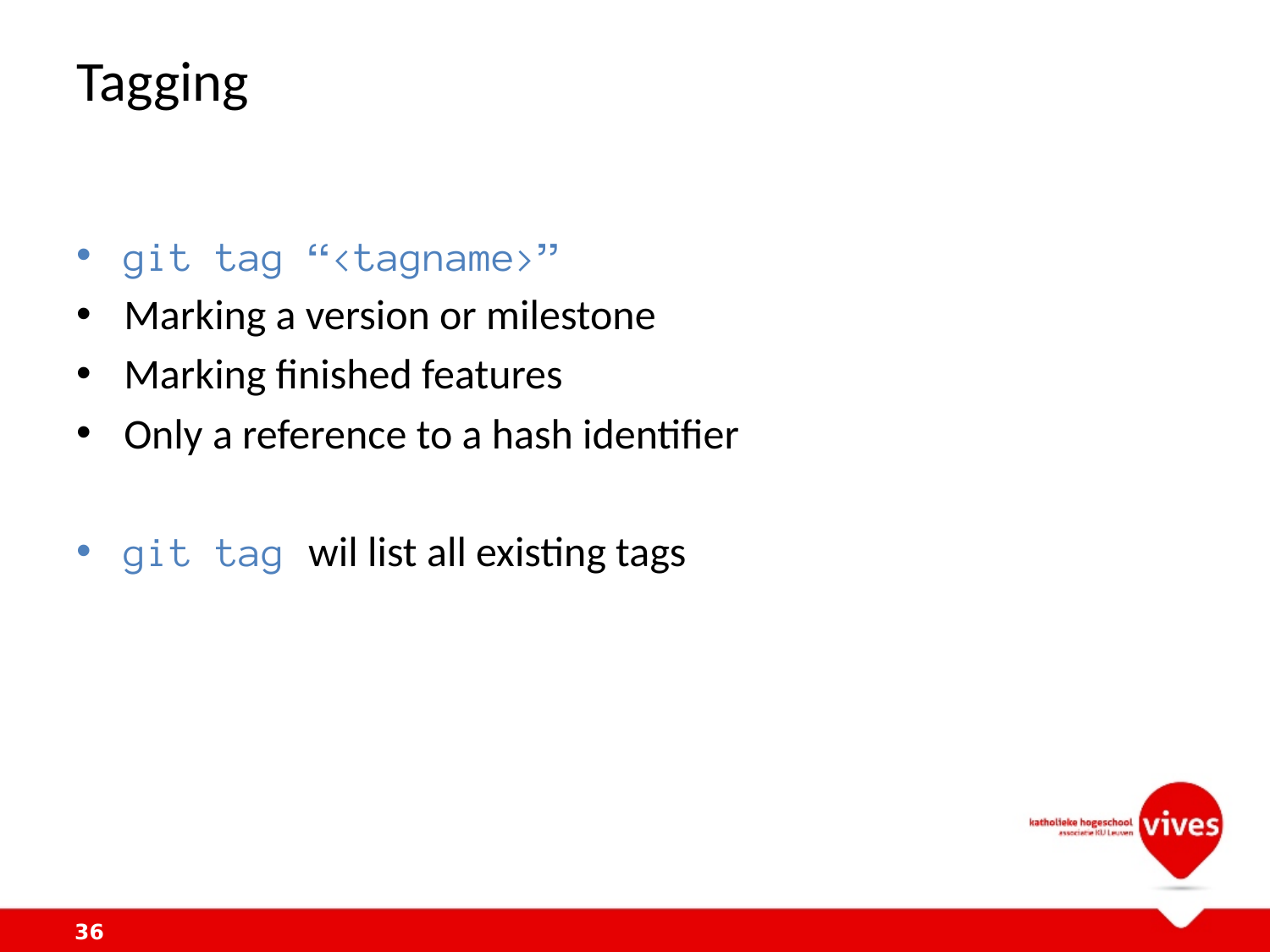

# Tagging
git tag “<tagname>”
Marking a version or milestone
Marking finished features
Only a reference to a hash identifier

git tag wil list all existing tags
36